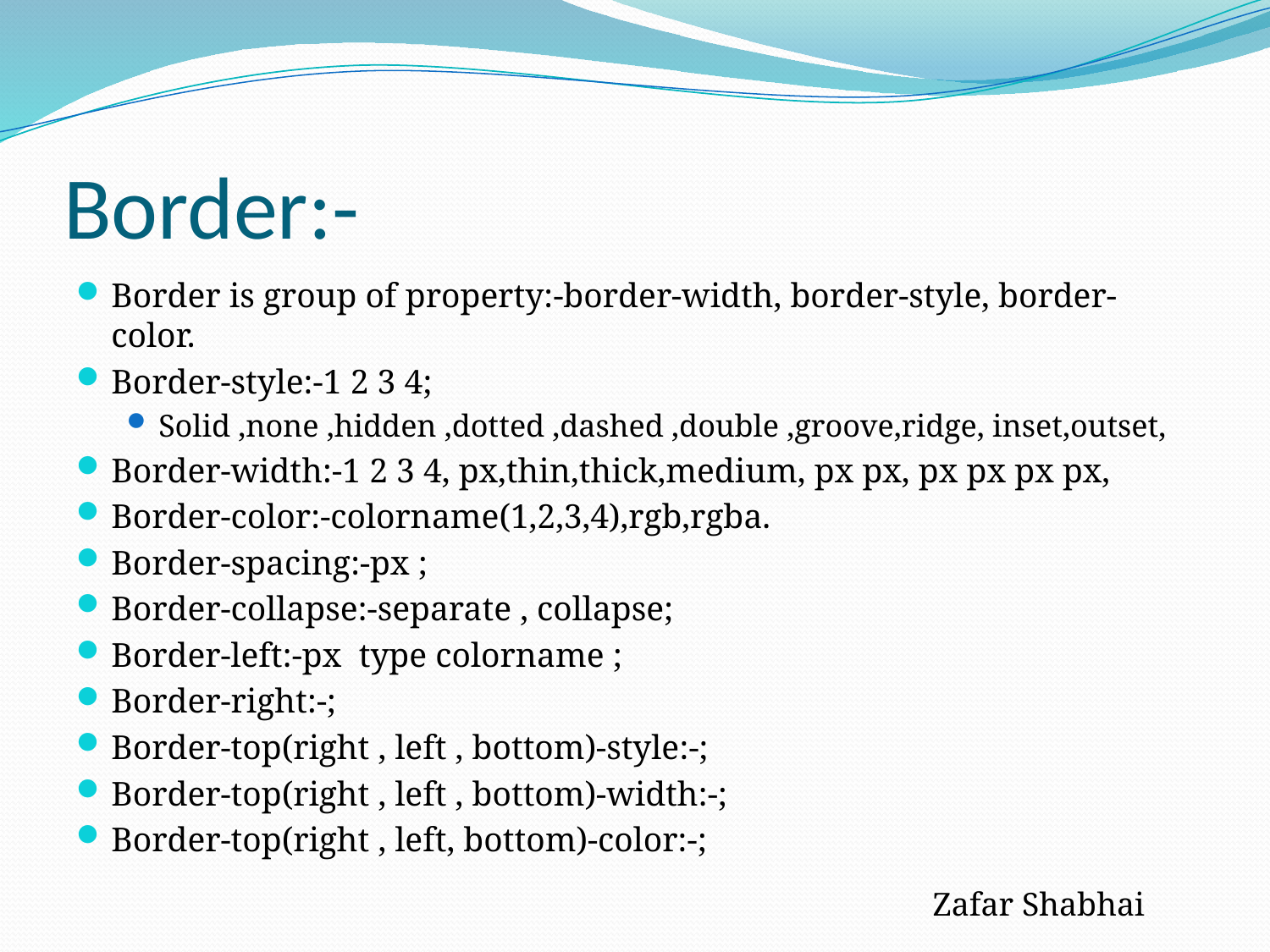

# Border:-
Border is group of property:-border-width, border-style, border-color.
Border-style:-1 2 3 4;
Solid ,none ,hidden ,dotted ,dashed ,double ,groove,ridge, inset,outset,
Border-width:-1 2 3 4, px,thin,thick,medium, px px, px px px px,
Border-color:-colorname(1,2,3,4),rgb,rgba.
Border-spacing:-px ;
Border-collapse:-separate , collapse;
Border-left:-px  type colorname ;
Border-right:-;
Border-top(right , left , bottom)-style:-;
Border-top(right , left , bottom)-width:-;
Border-top(right , left, bottom)-color:-;
Zafar Shabhai